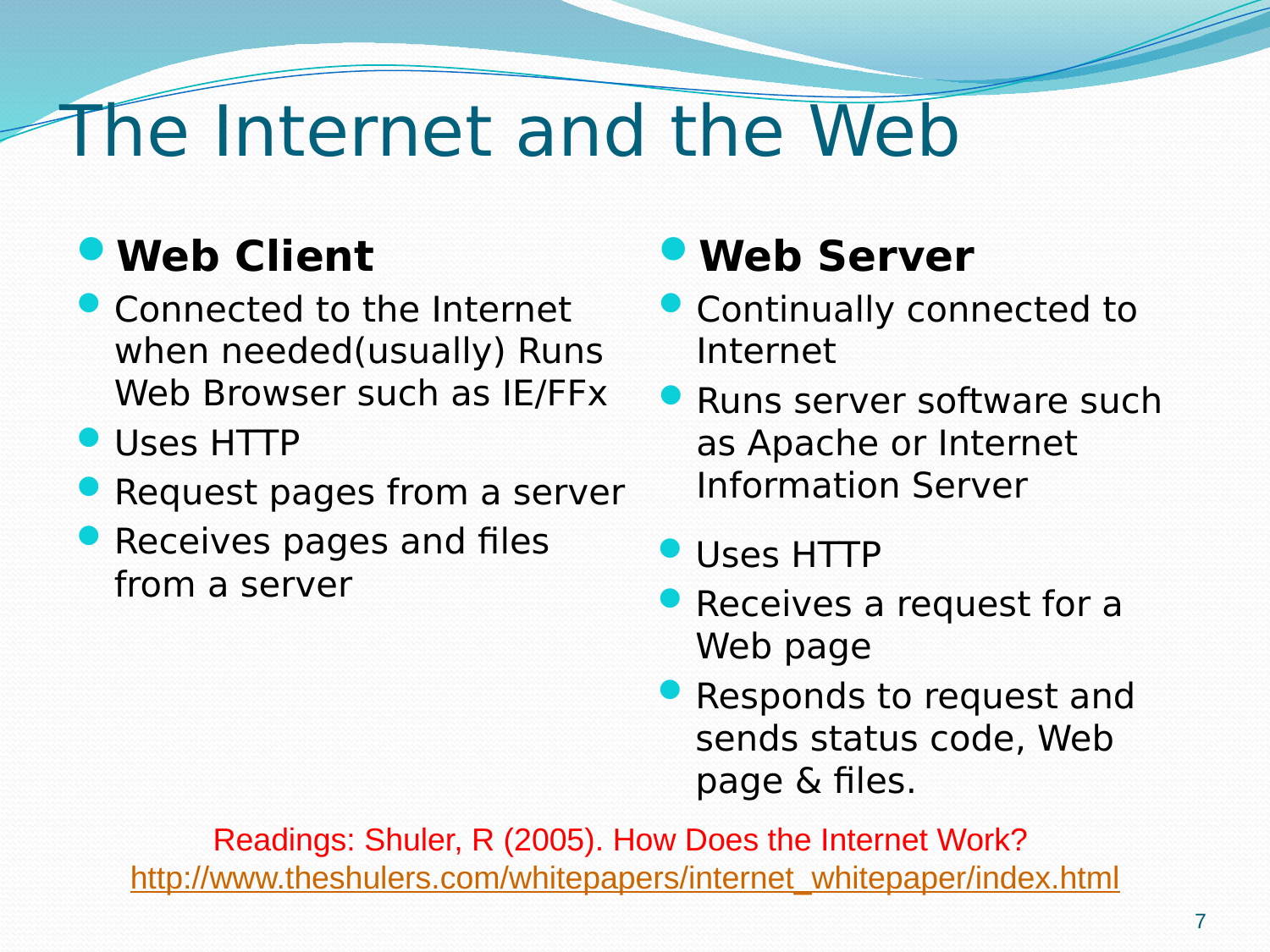

# The Internet and the Web
Web Client
Connected to the Internet when needed(usually) Runs Web Browser such as IE/FFx
Uses HTTP
Request pages from a server
Receives pages and files from a server

Web Server
Continually connected to Internet
Runs server software such as Apache or Internet Information Server

Uses HTTP
Receives a request for a Web page
Responds to request and sends status code, Web page & files.

Readings: Shuler, R (2005). How Does the Internet Work? http://www.theshulers.com/whitepapers/internet_whitepaper/index.html
7